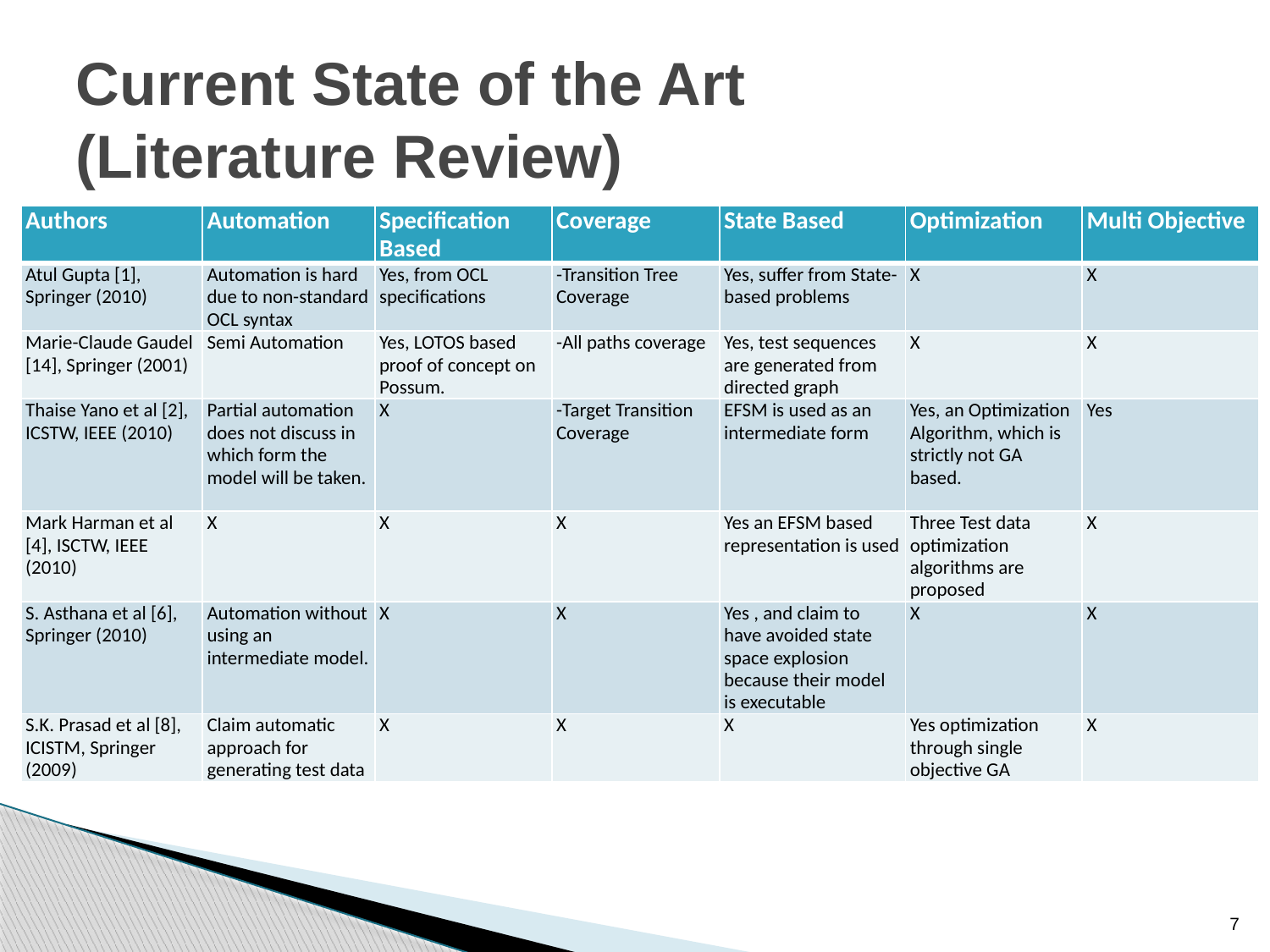

# Current State of the Art (Literature Review)
| Authors | Automation | Specification Based | Coverage | State Based | Optimization | Multi Objective |
| --- | --- | --- | --- | --- | --- | --- |
| Atul Gupta [1], Springer (2010) | Automation is hard due to non-standard OCL syntax | Yes, from OCL specifications | -Transition Tree Coverage | Yes, suffer from State-based problems | X | X |
| Marie-Claude Gaudel [14], Springer (2001) | Semi Automation | Yes, LOTOS based proof of concept on Possum. | -All paths coverage | Yes, test sequences are generated from directed graph | X | X |
| Thaise Yano et al [2], ICSTW, IEEE (2010) | Partial automation does not discuss in which form the model will be taken. | X | -Target Transition Coverage | EFSM is used as an intermediate form | Yes, an Optimization Algorithm, which is strictly not GA based. | Yes |
| Mark Harman et al [4], ISCTW, IEEE (2010) | X | X | X | Yes an EFSM based representation is used | Three Test data optimization algorithms are proposed | X |
| S. Asthana et al [6], Springer (2010) | Automation without using an intermediate model. | X | X | Yes , and claim to have avoided state space explosion because their model is executable | X | X |
| S.K. Prasad et al [8], ICISTM, Springer (2009) | Claim automatic approach for generating test data | X | X | X | Yes optimization through single objective GA | X |
7